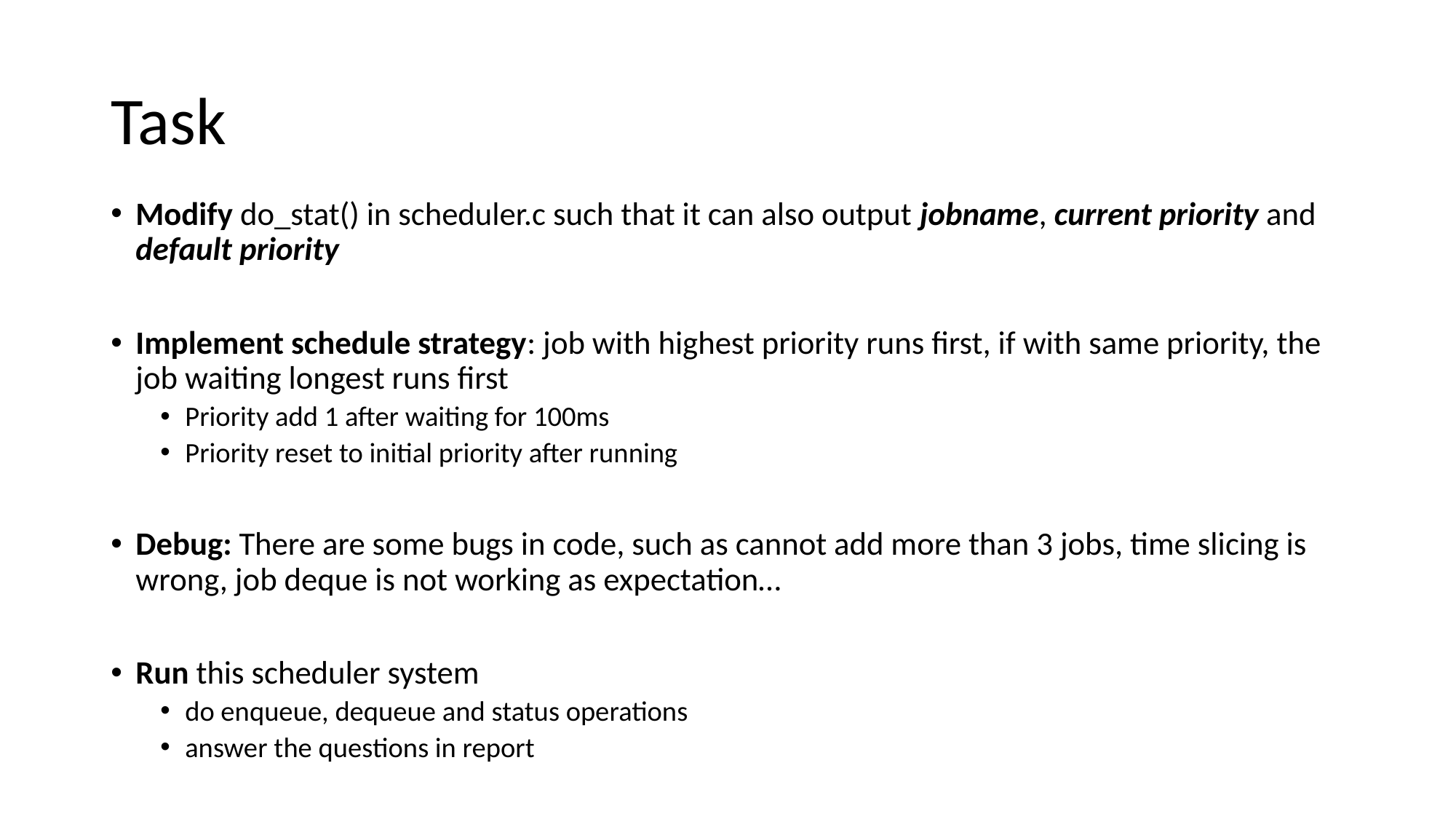

# Task
Modify do_stat() in scheduler.c such that it can also output jobname, current priority and default priority

Implement schedule strategy: job with highest priority runs first, if with same priority, the job waiting longest runs first
Priority add 1 after waiting for 100ms
Priority reset to initial priority after running

Debug: There are some bugs in code, such as cannot add more than 3 jobs, time slicing is wrong, job deque is not working as expectation…

Run this scheduler system
do enqueue, dequeue and status operations
answer the questions in report